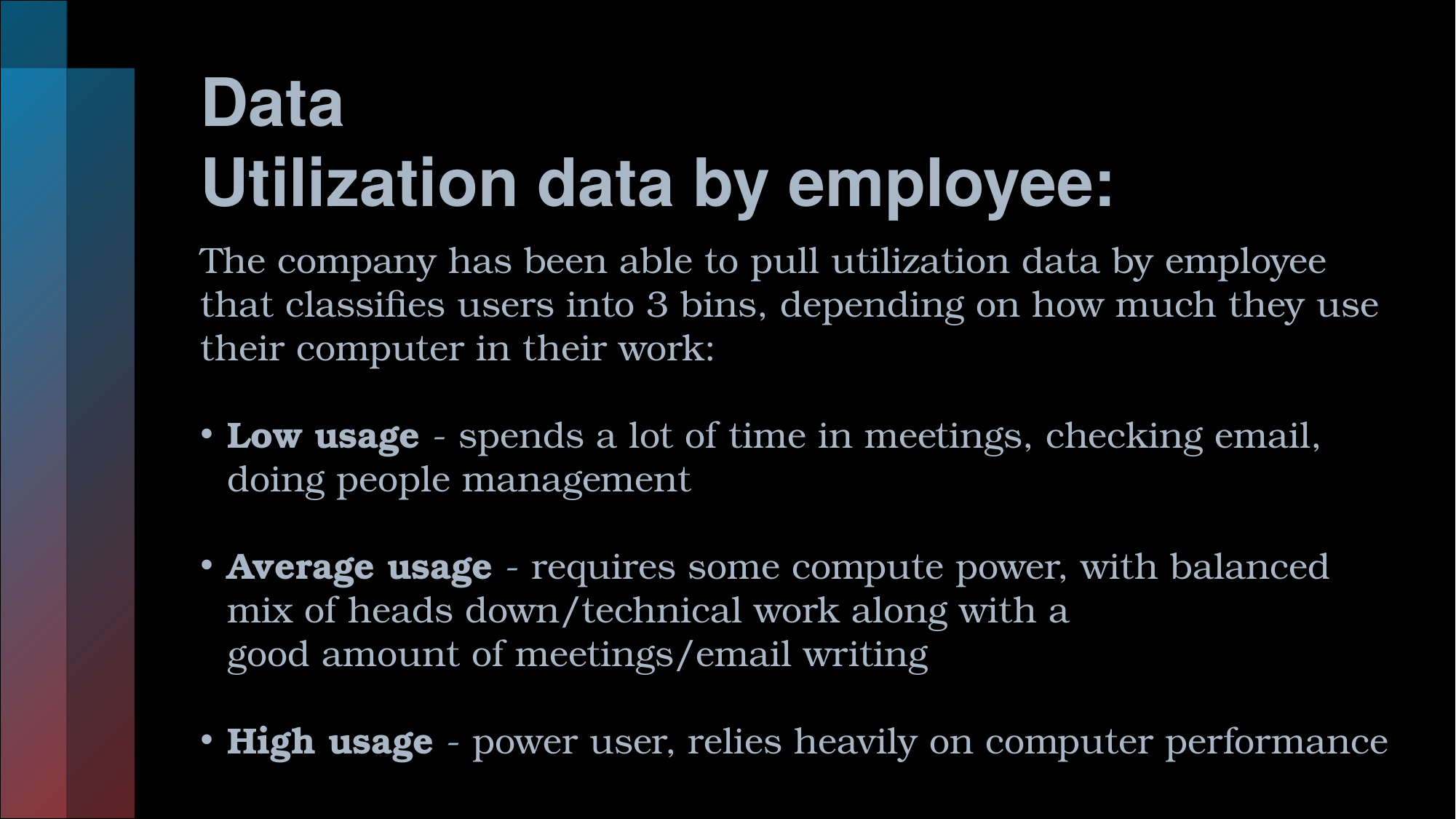

# Data Utilization data by employee:
The company has been able to pull utilization data by employee that classifies users into 3 bins, depending on how much they use their computer in their work:

Low usage - spends a lot of time in meetings, checking email, doing people management

Average usage - requires some compute power, with balanced mix of heads down/technical work along with a
good amount of meetings/email writing

High usage - power user, relies heavily on computer performance